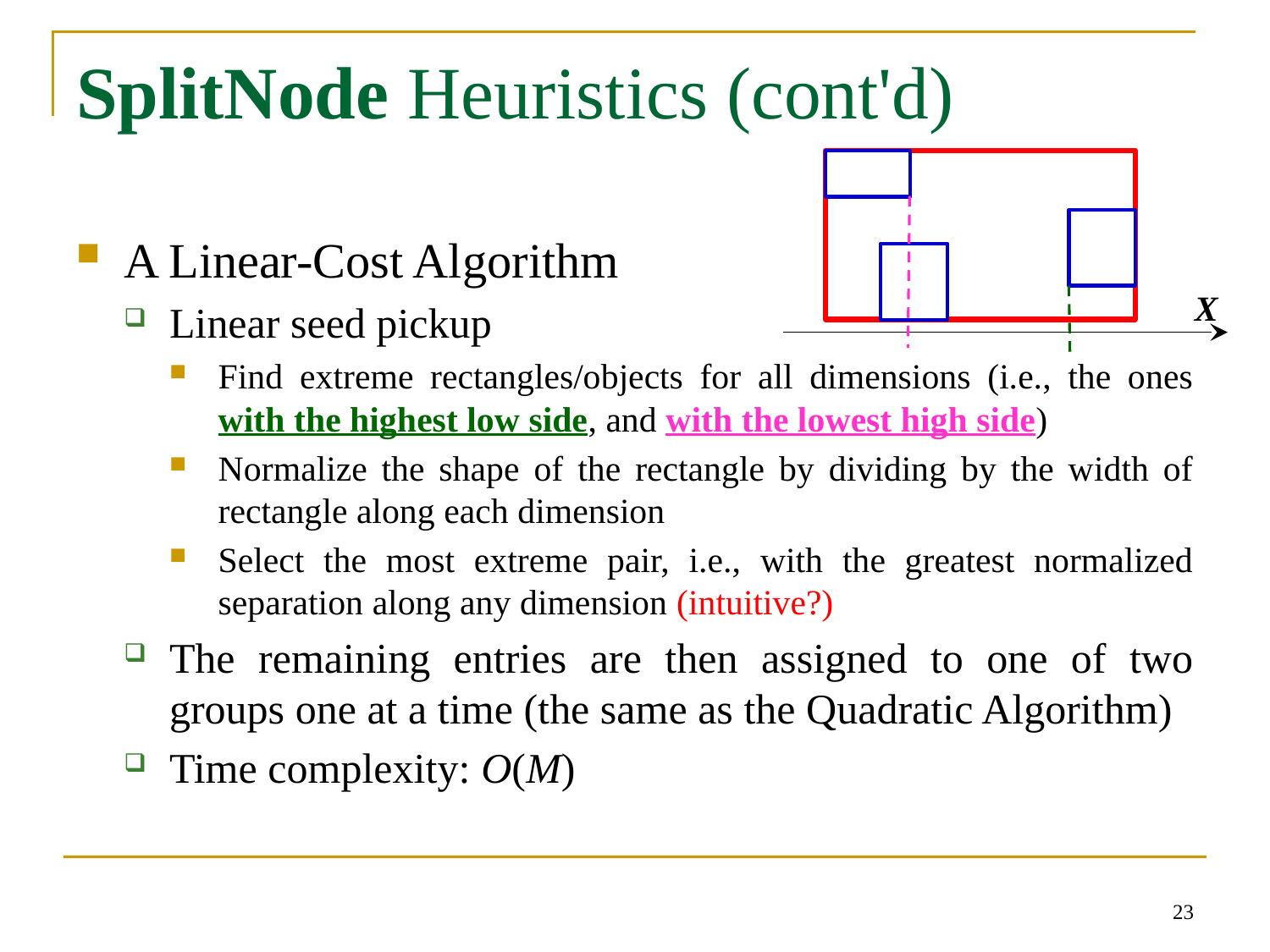

# SplitNode Heuristics (cont'd)

A Linear-Cost Algorithm
Linear seed pickup
Find extreme rectangles/objects for all dimensions (i.e., the ones with the highest low side, and with the lowest high side)
Normalize the shape of the rectangle by dividing by the width of rectangle along each dimension
Select the most extreme pair, i.e., with the greatest normalized separation along any dimension (intuitive?)
The remaining entries are then assigned to one of two groups one at a time (the same as the Quadratic Algorithm)
Time complexity: O(M)

X
23